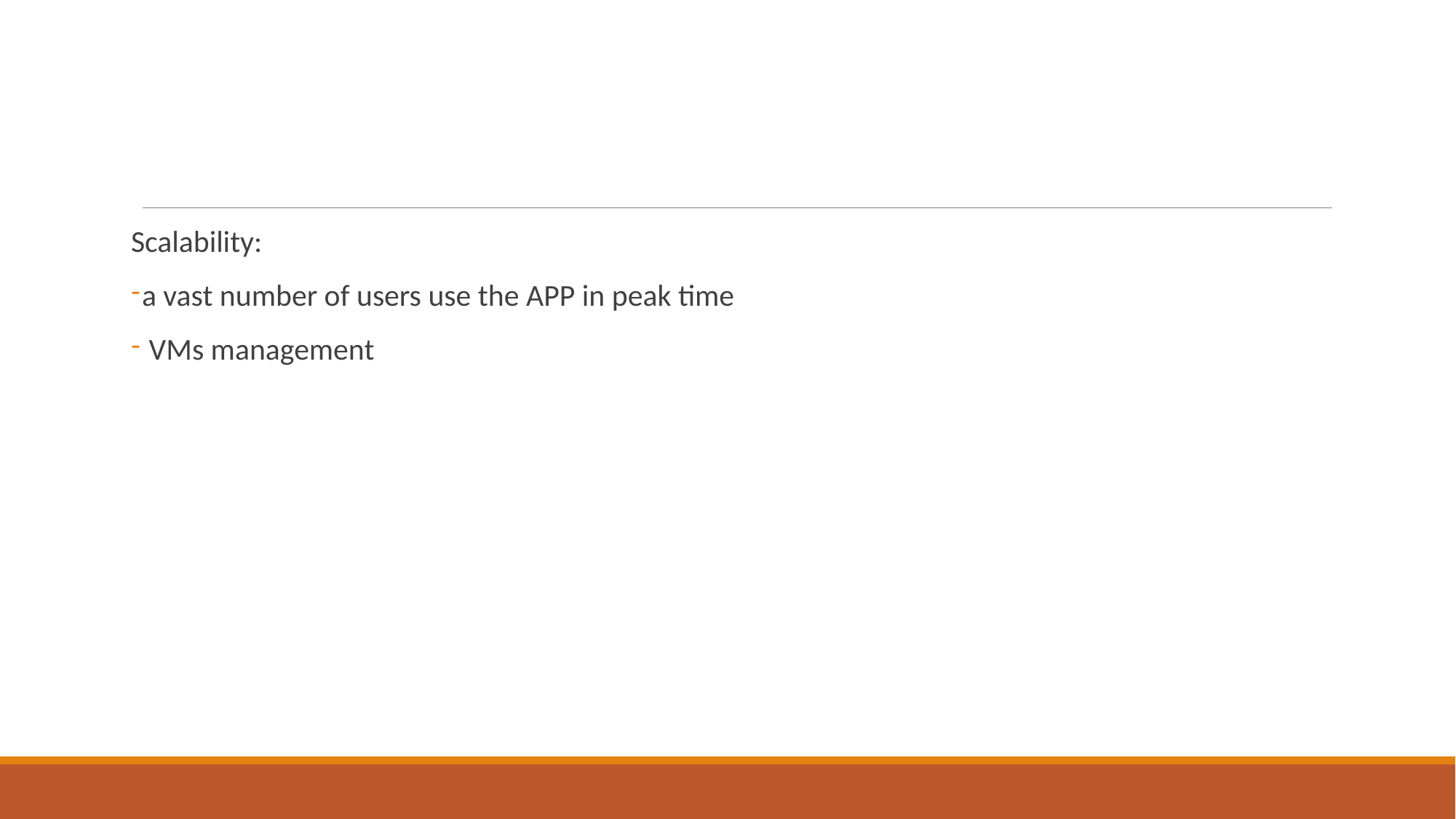

#
Scalability:
a vast number of users use the APP in peak time
 VMs management